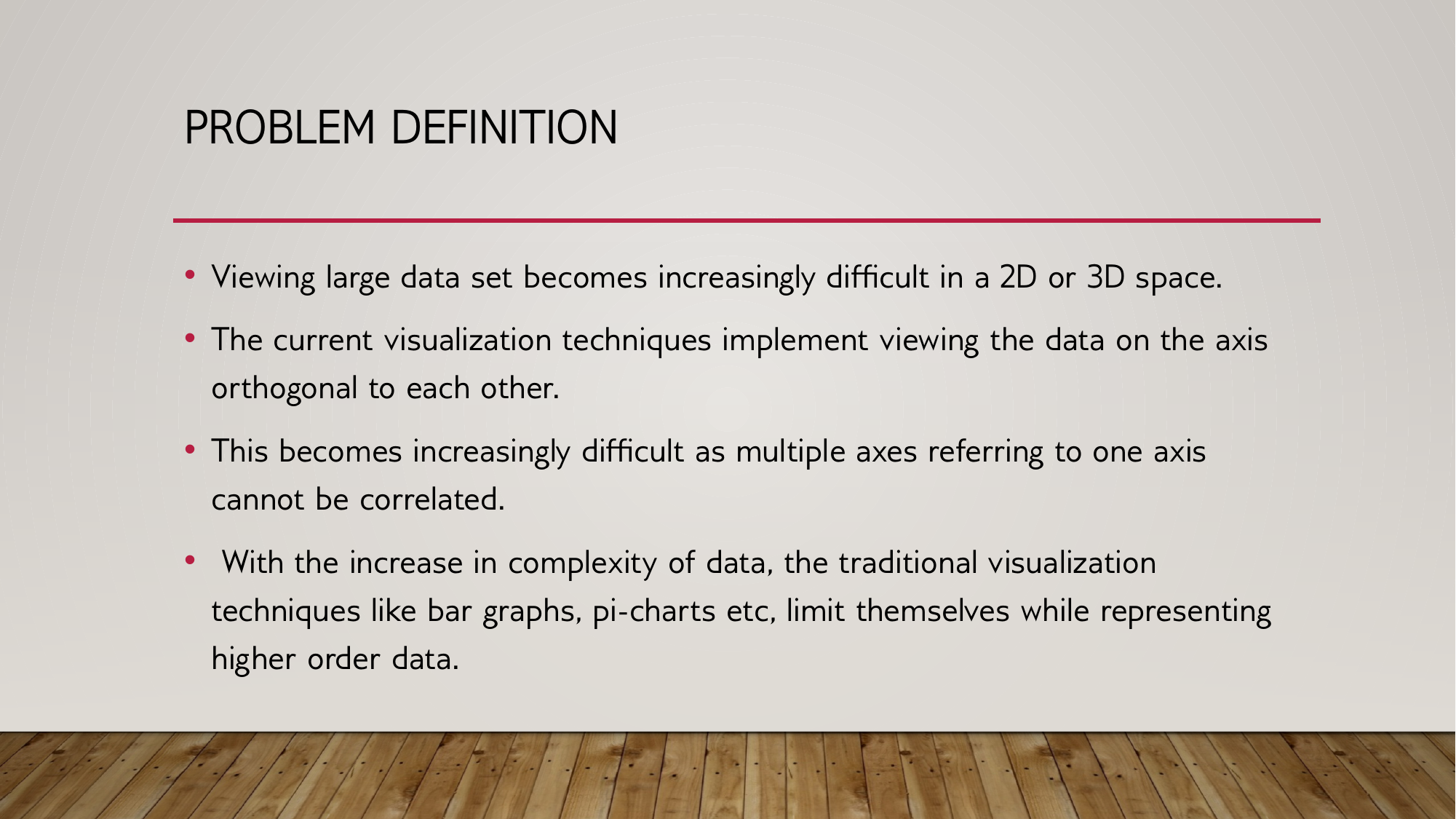

# PROBLEM DEFINITION
Viewing large data set becomes increasingly difficult in a 2D or 3D space.
The current visualization techniques implement viewing the data on the axis orthogonal to each other.
This becomes increasingly difficult as multiple axes referring to one axis cannot be correlated.
 With the increase in complexity of data, the traditional visualization techniques like bar graphs, pi-charts etc, limit themselves while representing higher order data.